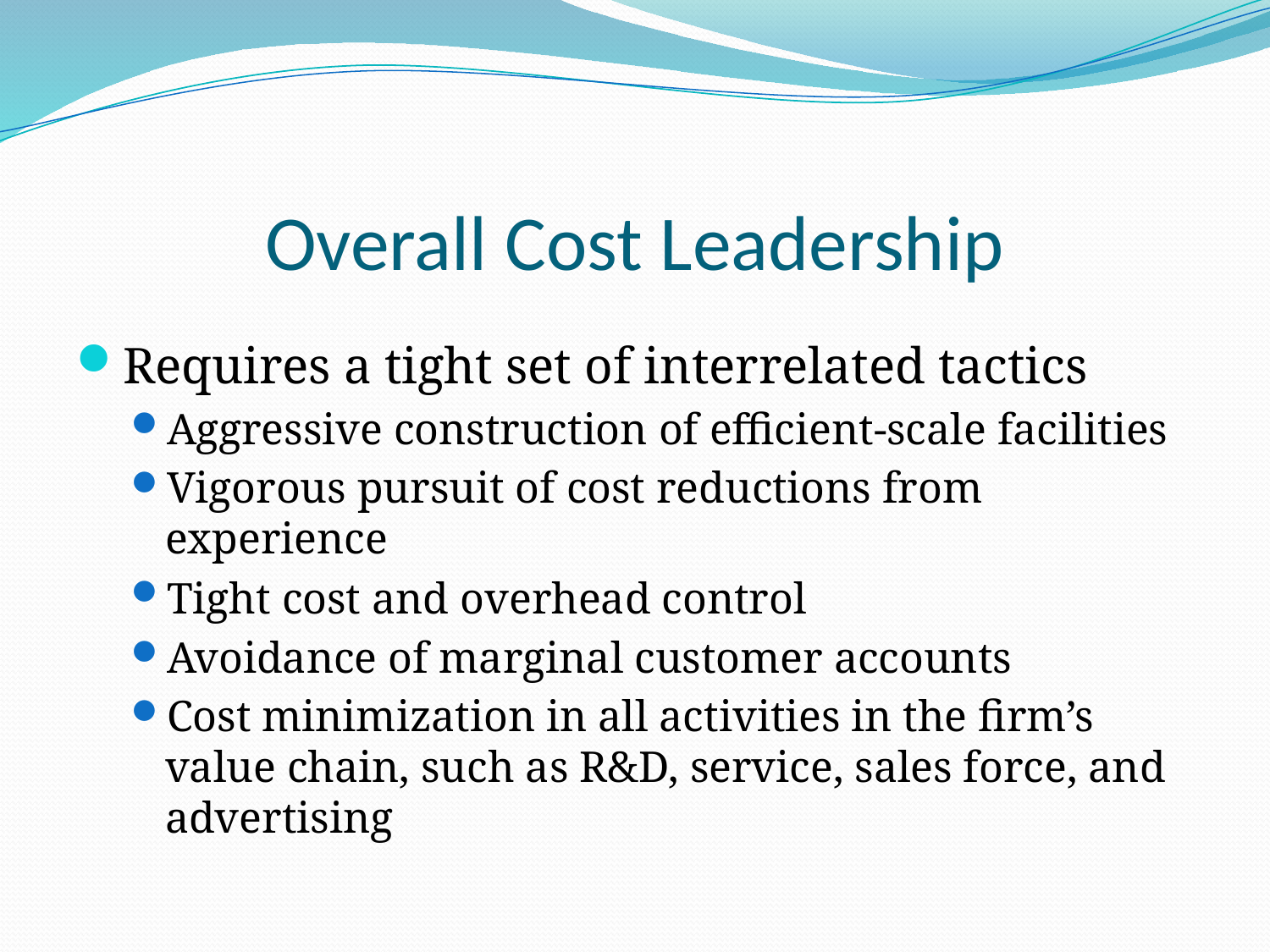

# Overall Cost Leadership
Requires a tight set of interrelated tactics
Aggressive construction of efficient-scale facilities
Vigorous pursuit of cost reductions from experience
Tight cost and overhead control
Avoidance of marginal customer accounts
Cost minimization in all activities in the firm’s value chain, such as R&D, service, sales force, and advertising